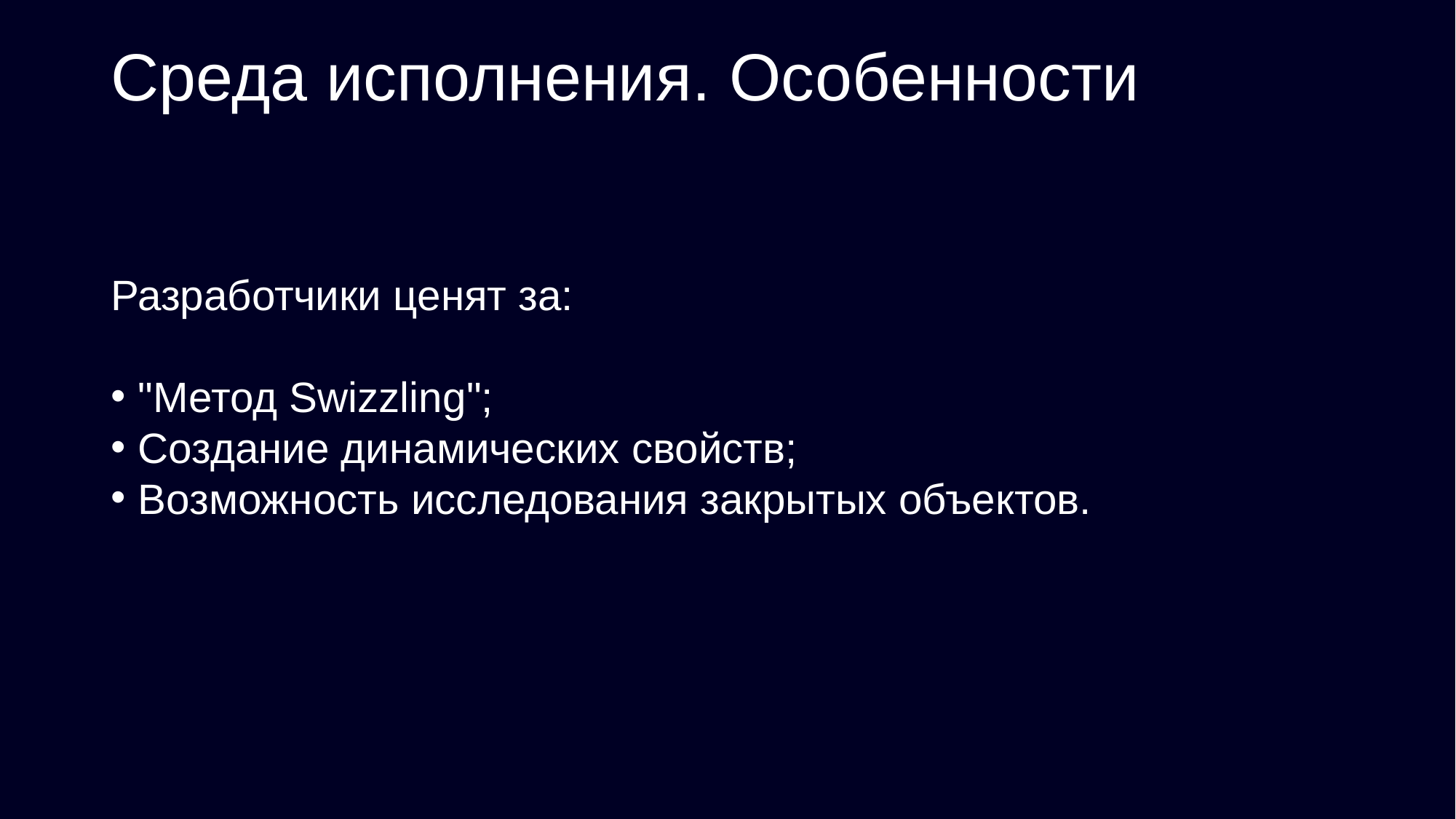

# Среда исполнения. Особенности
Разработчики ценят за:

"Метод Swizzling";
Создание динамических свойств;
Возможность исследования закрытых объектов.